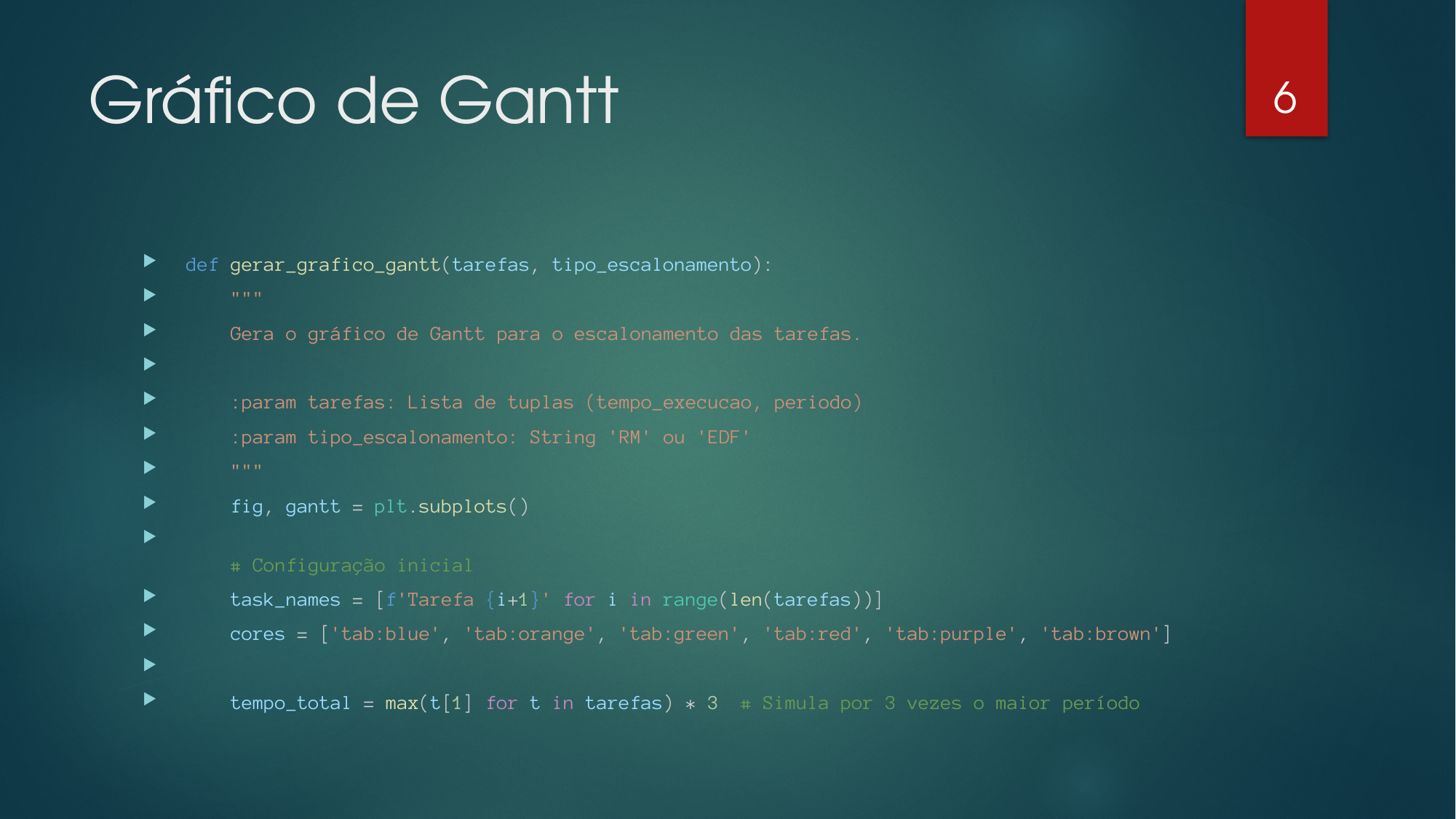

6
# Gráfico de Gantt
def gerar_grafico_gantt(tarefas, tipo_escalonamento):
    """
    Gera o gráfico de Gantt para o escalonamento das tarefas.

    :param tarefas: Lista de tuplas (tempo_execucao, periodo)
    :param tipo_escalonamento: String 'RM' ou 'EDF'
    """
    fig, gantt = plt.subplots()
    # Configuração inicial
    task_names = [f'Tarefa {i+1}' for i in range(len(tarefas))]
    cores = ['tab:blue', 'tab:orange', 'tab:green', 'tab:red', 'tab:purple', 'tab:brown']

    tempo_total = max(t[1] for t in tarefas) * 3  # Simula por 3 vezes o maior período